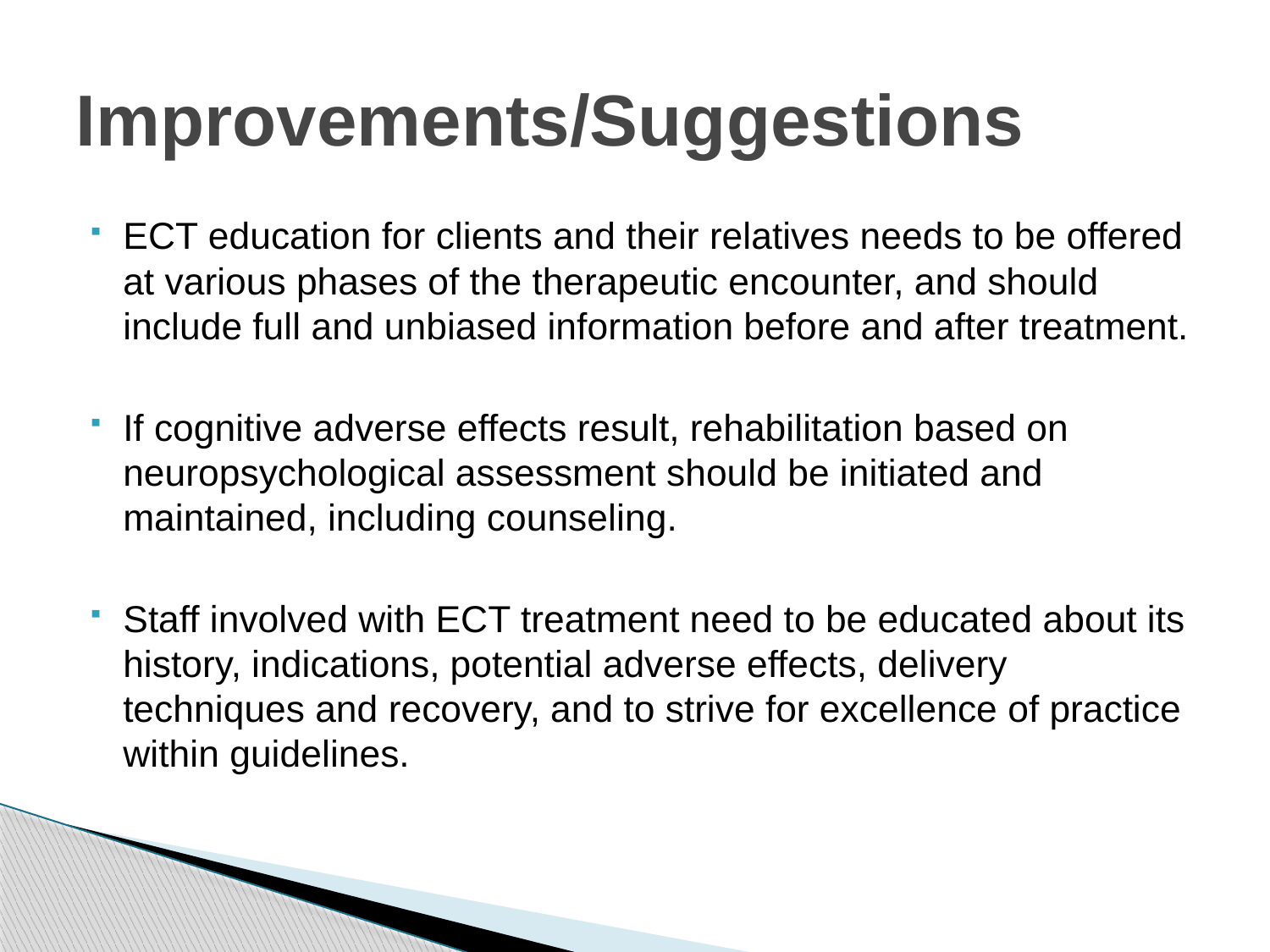

# Improvements/Suggestions
ECT education for clients and their relatives needs to be offered at various phases of the therapeutic encounter, and should include full and unbiased information before and after treatment.

If cognitive adverse effects result, rehabilitation based on neuropsychological assessment should be initiated and maintained, including counseling.

Staff involved with ECT treatment need to be educated about its history, indications, potential adverse effects, delivery techniques and recovery, and to strive for excellence of practice within guidelines.